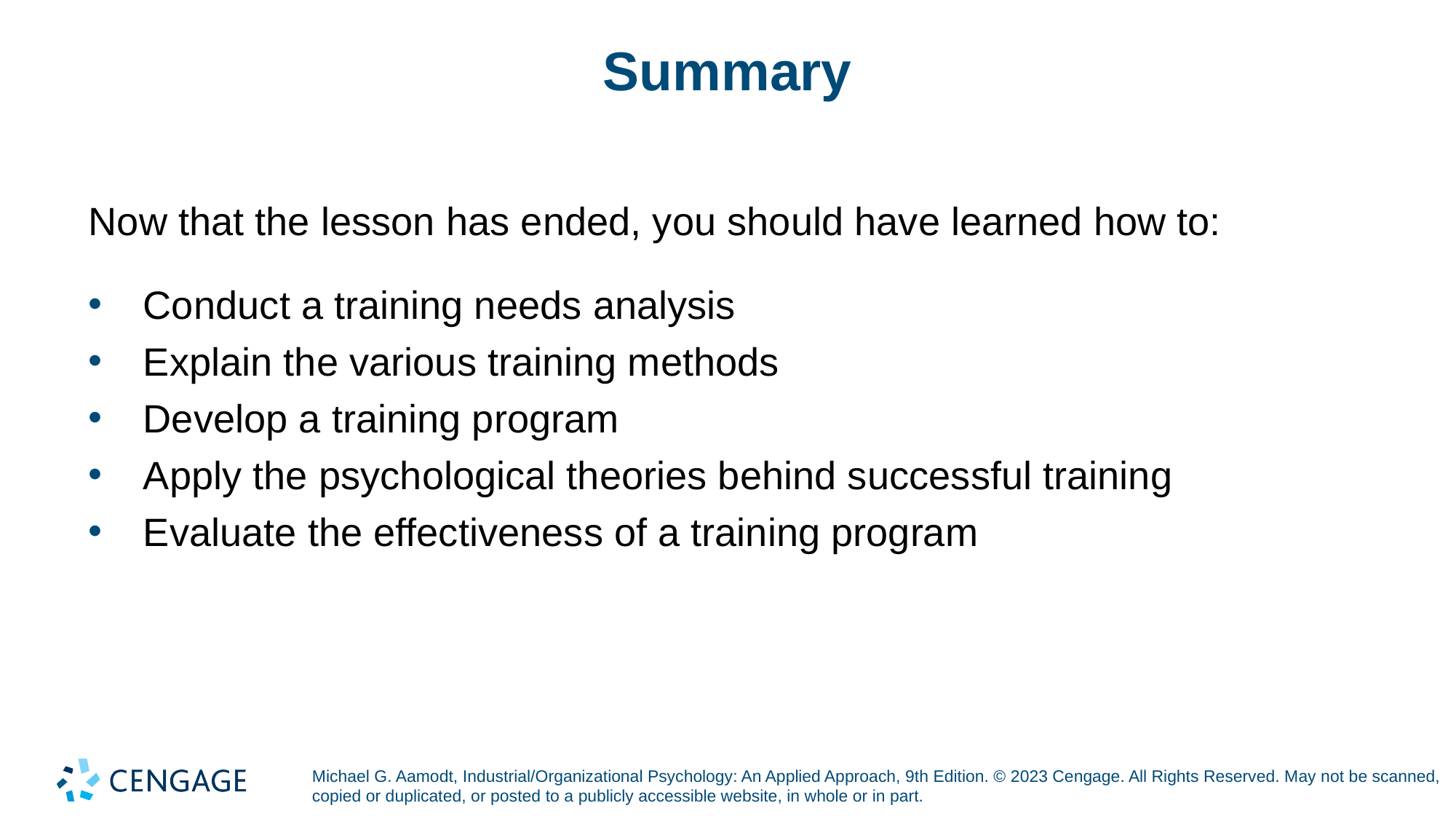

# Summary
Now that the lesson has ended, you should have learned how to:
Conduct a training needs analysis
Explain the various training methods
Develop a training program
Apply the psychological theories behind successful training
Evaluate the effectiveness of a training program